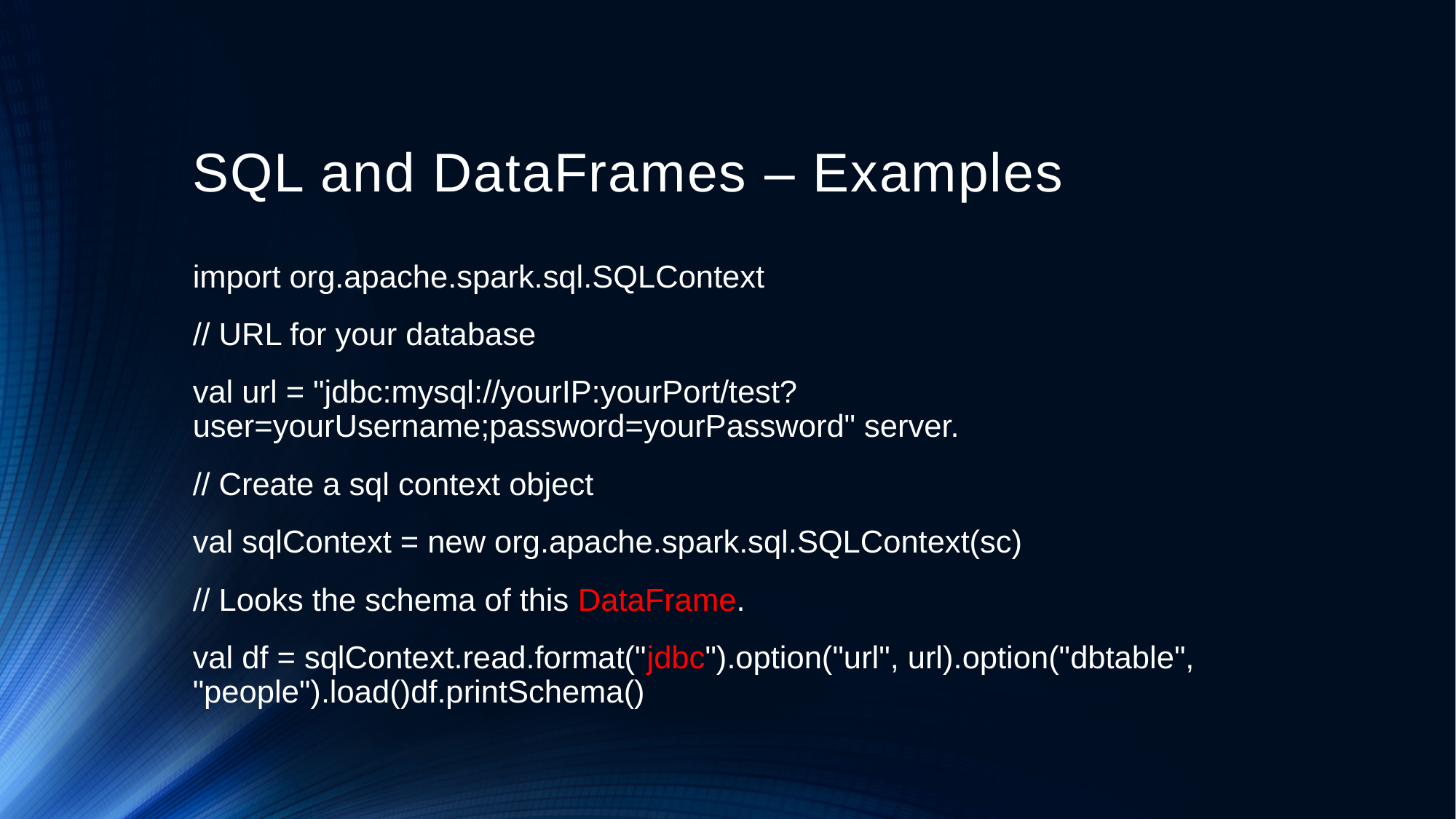

# SQL and DataFrames – Examples
import org.apache.spark.sql.SQLContext
// URL for your database
val url = "jdbc:mysql://yourIP:yourPort/test?user=yourUsername;password=yourPassword" server.
// Create a sql context object
val sqlContext = new org.apache.spark.sql.SQLContext(sc)
// Looks the schema of this DataFrame.
val df = sqlContext.read.format("jdbc").option("url", url).option("dbtable", "people").load()df.printSchema()